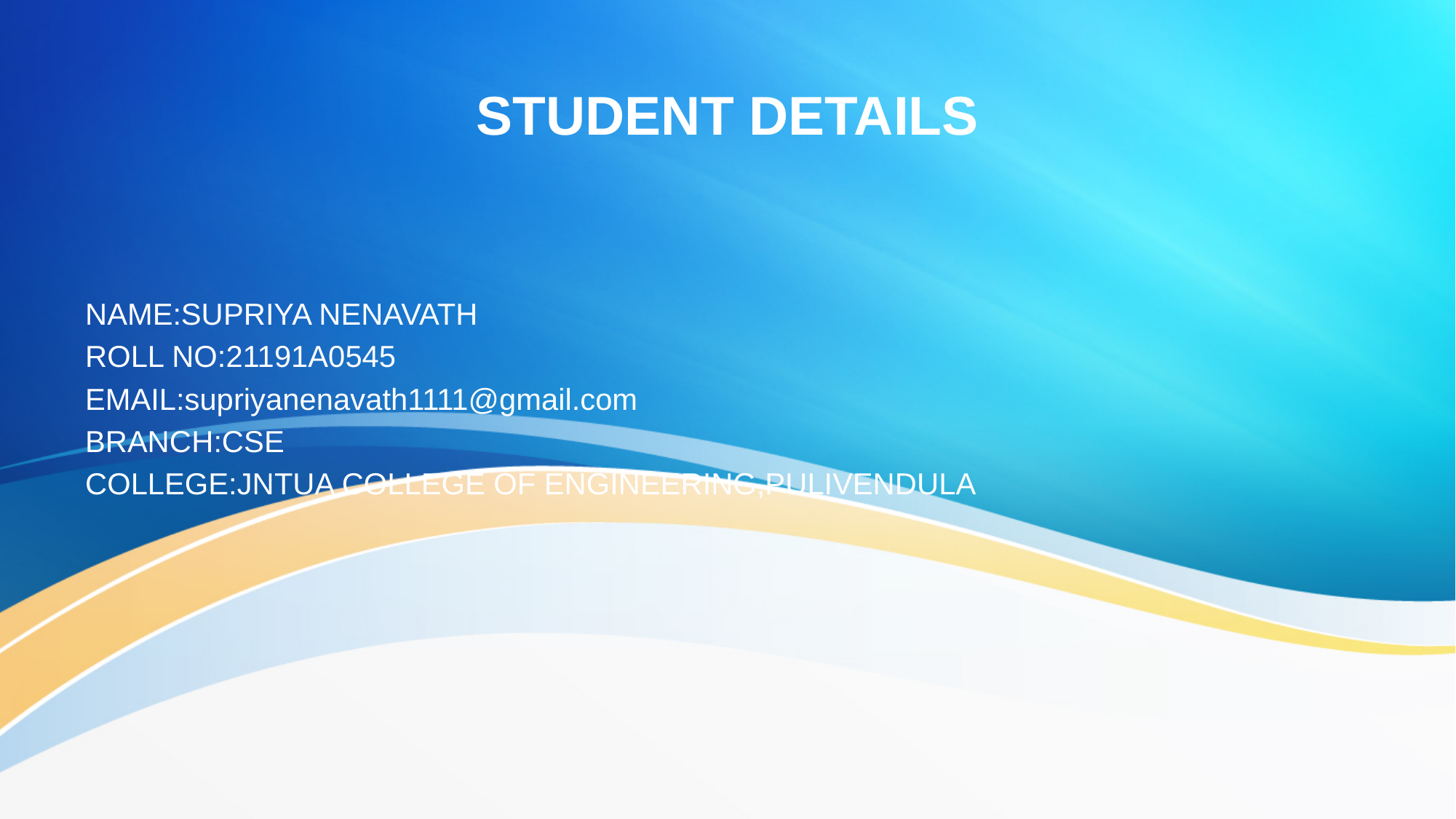

# STUDENT DETAILS
NAME:SUPRIYA NENAVATH
ROLL NO:21191A0545
EMAIL:supriyanenavath1111@gmail.com
BRANCH:CSE
COLLEGE:JNTUA COLLEGE OF ENGINEERING,PULIVENDULA